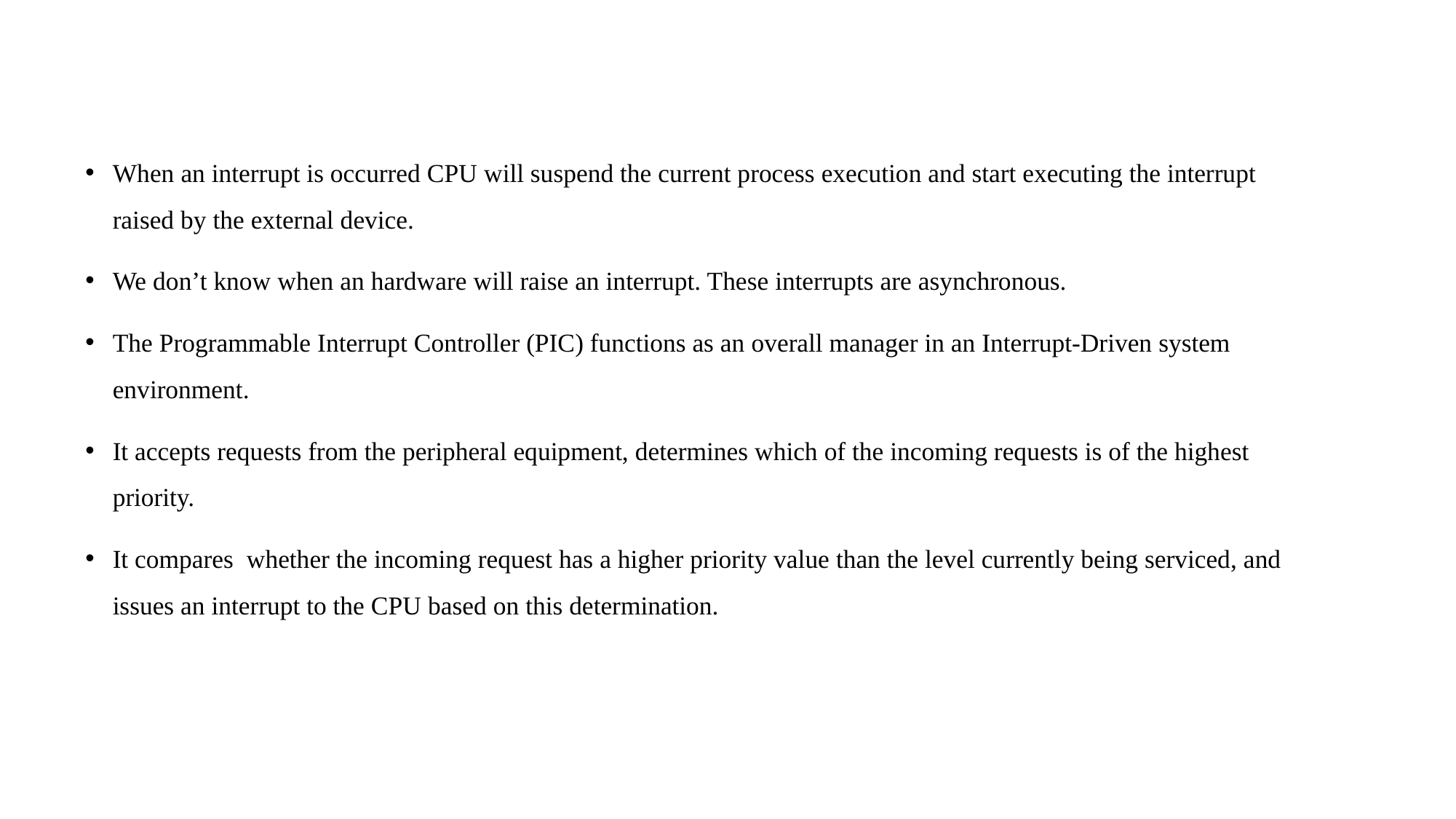

When an interrupt is occurred CPU will suspend the current process execution and start executing the interrupt raised by the external device.
We don’t know when an hardware will raise an interrupt. These interrupts are asynchronous.
The Programmable Interrupt Controller (PIC) functions as an overall manager in an Interrupt-Driven system environment.
It accepts requests from the peripheral equipment, determines which of the incoming requests is of the highest  priority.
It compares  whether the incoming request has a higher priority value than the level currently being serviced, and issues an interrupt to the CPU based on this determination.